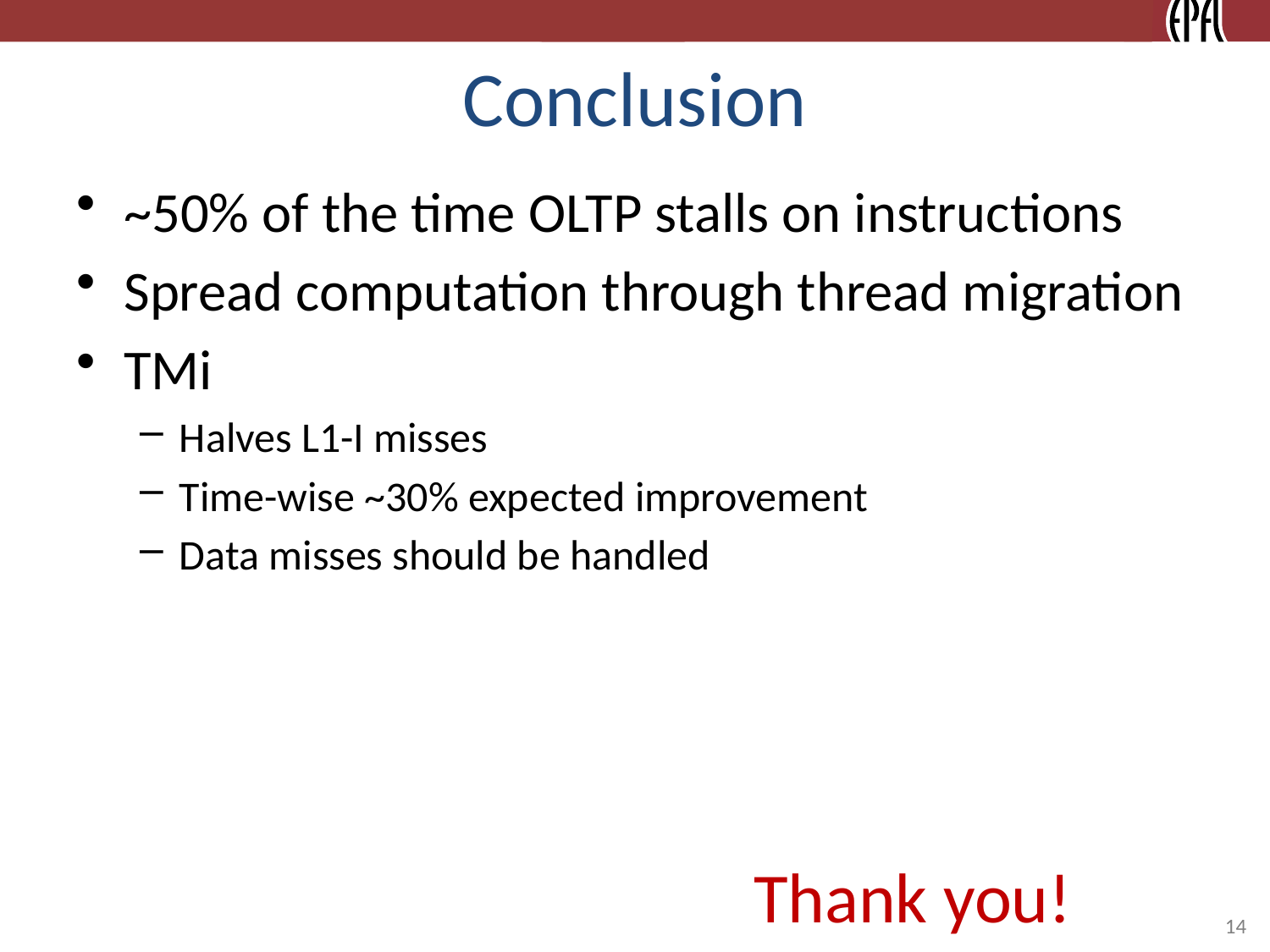

# Conclusion
~50% of the time OLTP stalls on instructions
Spread computation through thread migration
TMi
Halves L1-I misses
Time-wise ~30% expected improvement
Data misses should be handled
Thank you!
14